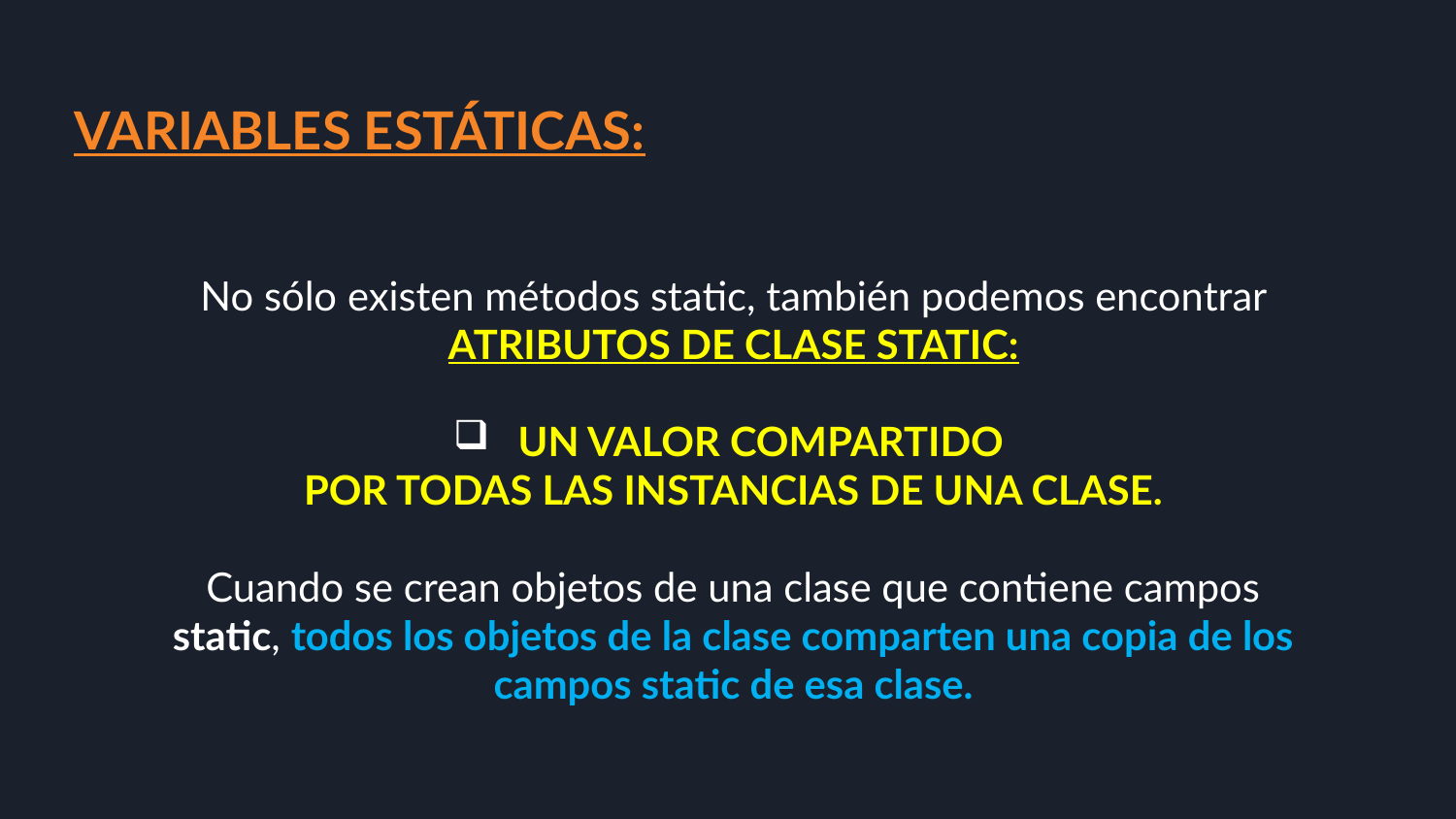

VARIABLES ESTÁTICAS:
No sólo existen métodos static, también podemos encontrar ATRIBUTOS DE CLASE STATIC:

 UN VALOR COMPARTIDO
POR TODAS LAS INSTANCIAS DE UNA CLASE.

Cuando se crean objetos de una clase que contiene campos static, todos los objetos de la clase comparten una copia de los campos static de esa clase.